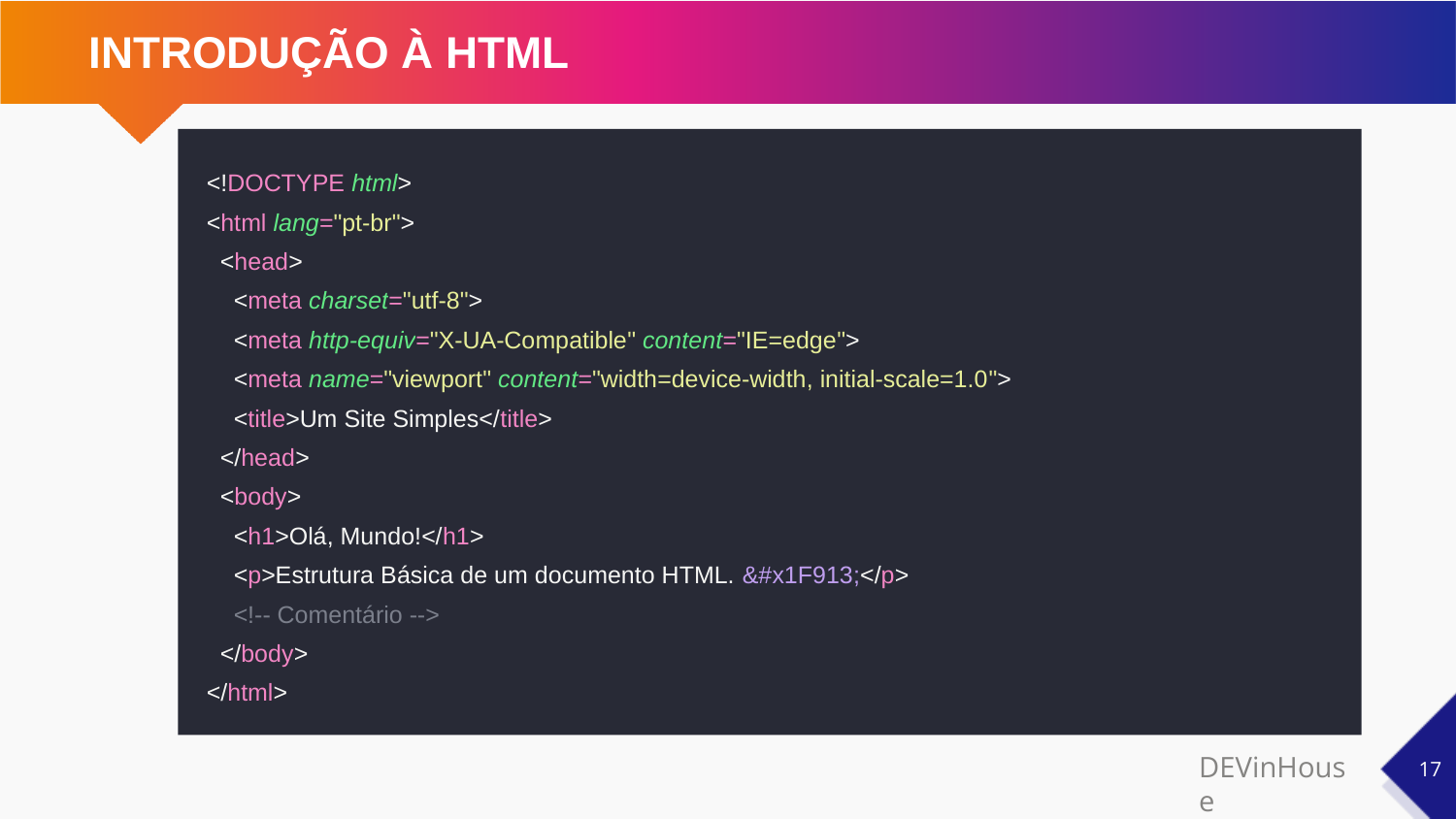

# INTRODUÇÃO À HTML
<!DOCTYPE html>
<html lang="pt-br">
  <head>
    <meta charset="utf-8">
    <meta http-equiv="X-UA-Compatible" content="IE=edge">
    <meta name="viewport" content="width=device-width, initial-scale=1.0">
    <title>Um Site Simples</title>
  </head>
  <body>
    <h1>Olá, Mundo!</h1>
    <p>Estrutura Básica de um documento HTML. &#x1F913;</p>
    <!-- Comentário -->
  </body>
</html>
17